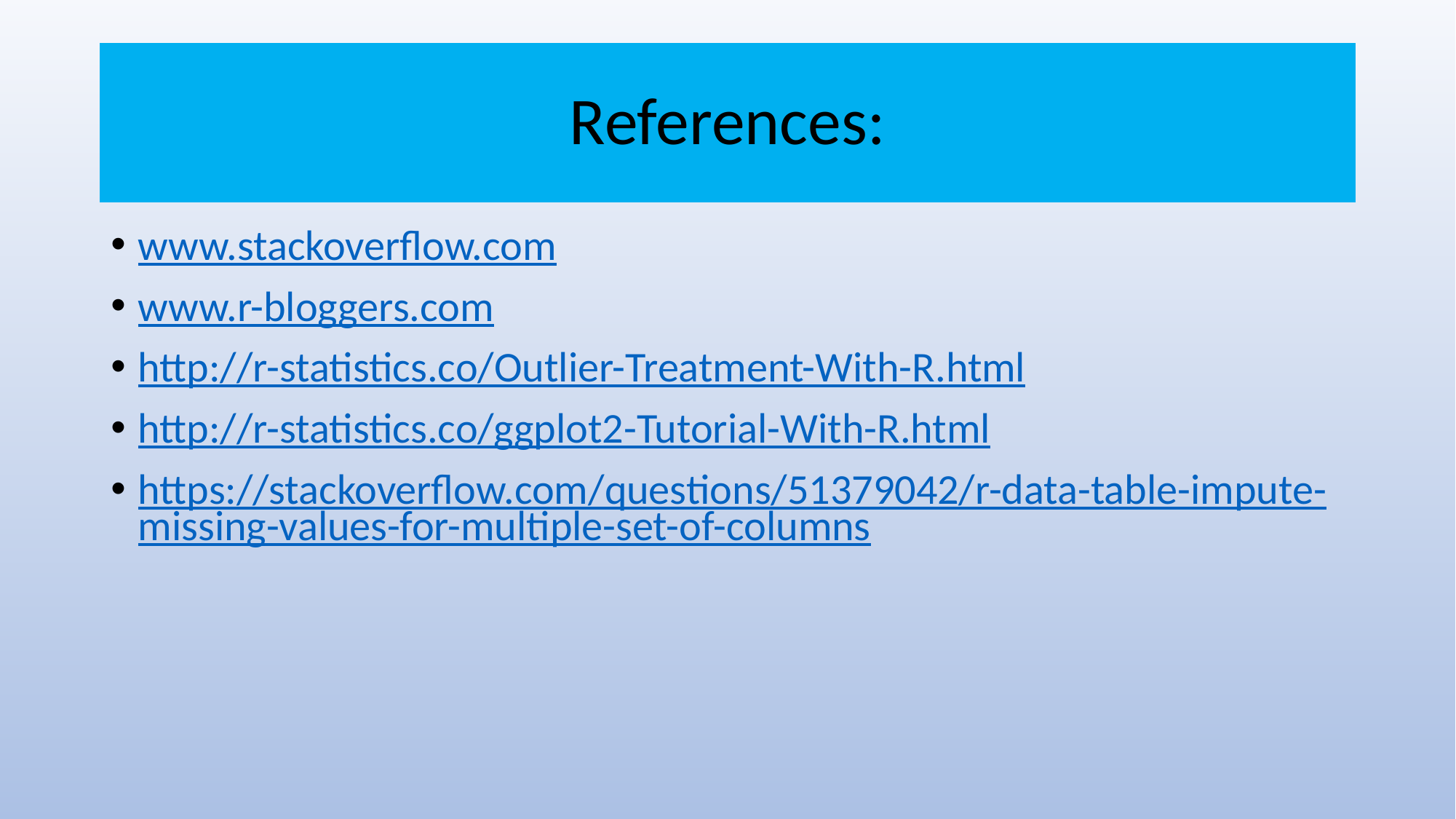

# References:
www.stackoverflow.com
www.r-bloggers.com
http://r-statistics.co/Outlier-Treatment-With-R.html
http://r-statistics.co/ggplot2-Tutorial-With-R.html
https://stackoverflow.com/questions/51379042/r-data-table-impute-missing-values-for-multiple-set-of-columns